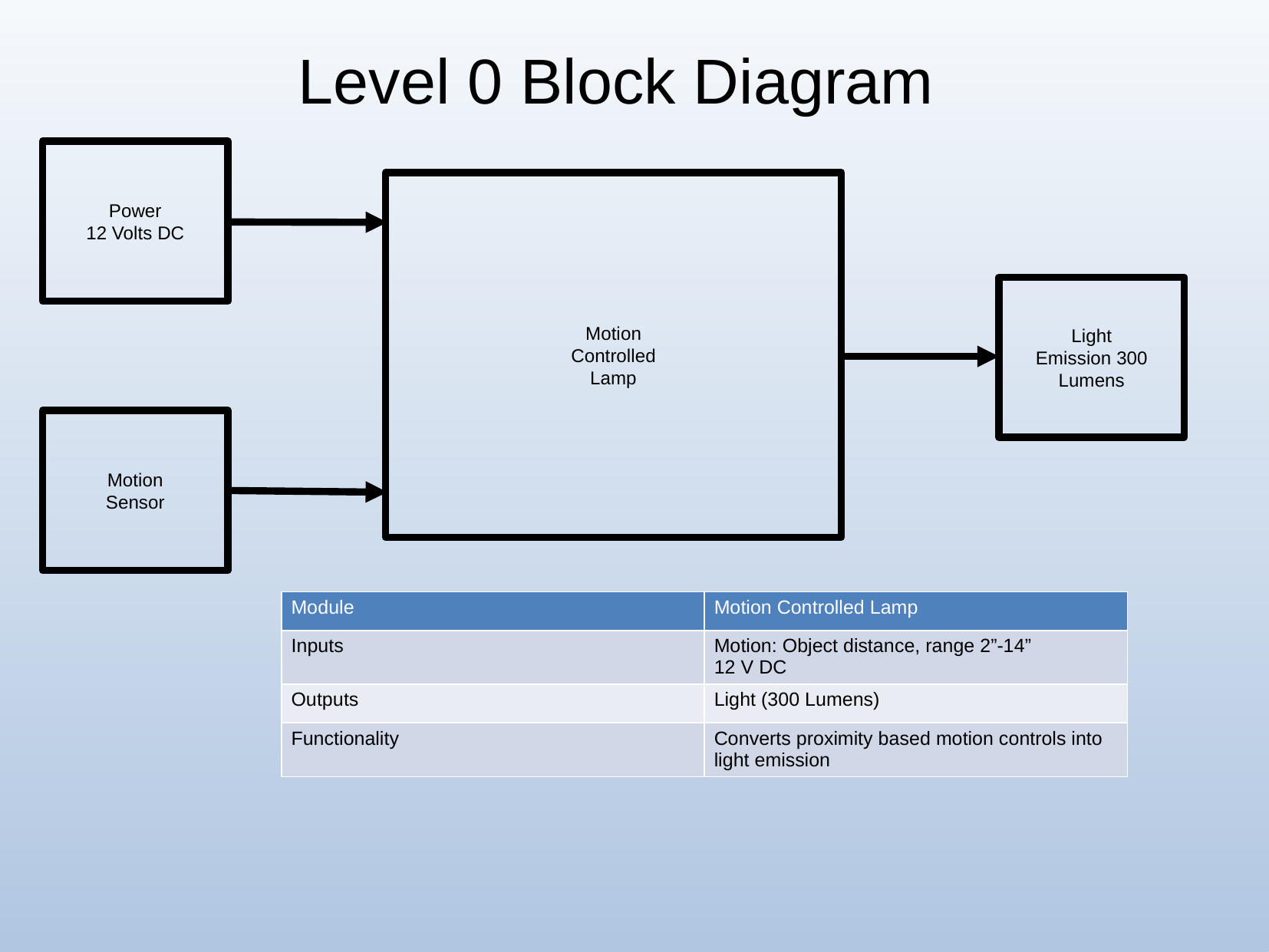

Level 0 Block Diagram
Power
12 Volts DC
Motion
Controlled
Lamp
Light
Emission 300 Lumens
Motion
Sensor
| Module | Motion Controlled Lamp |
| --- | --- |
| Inputs | Motion: Object distance, range 2”-14” 12 V DC |
| Outputs | Light (300 Lumens) |
| Functionality | Converts proximity based motion controls into light emission |